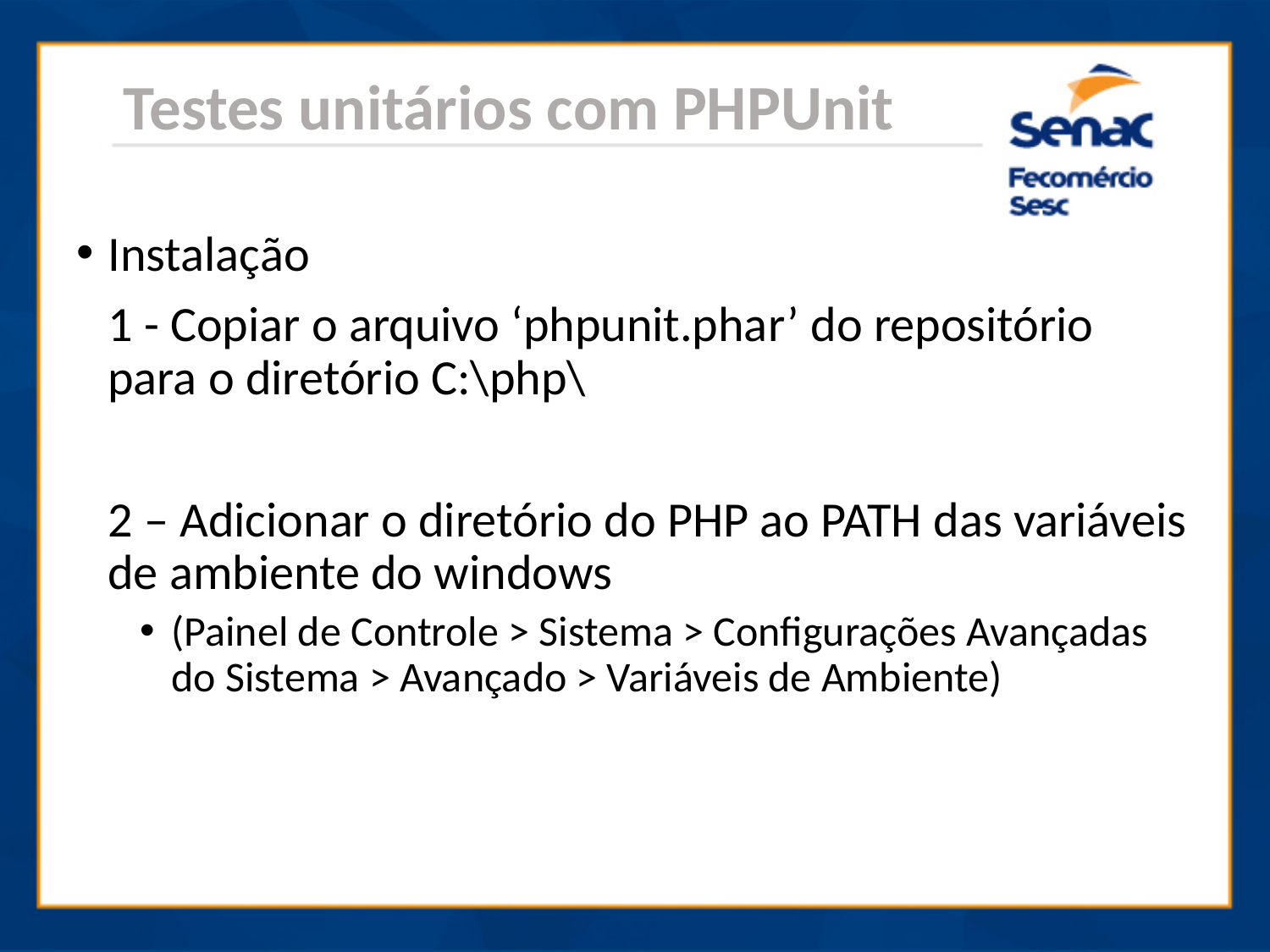

Testes unitários com PHPUnit
Instalação
	1 - Copiar o arquivo ‘phpunit.phar’ do repositório para o diretório C:\php\

	2 – Adicionar o diretório do PHP ao PATH das variáveis de ambiente do windows
(Painel de Controle > Sistema > Configurações Avançadas do Sistema > Avançado > Variáveis de Ambiente)